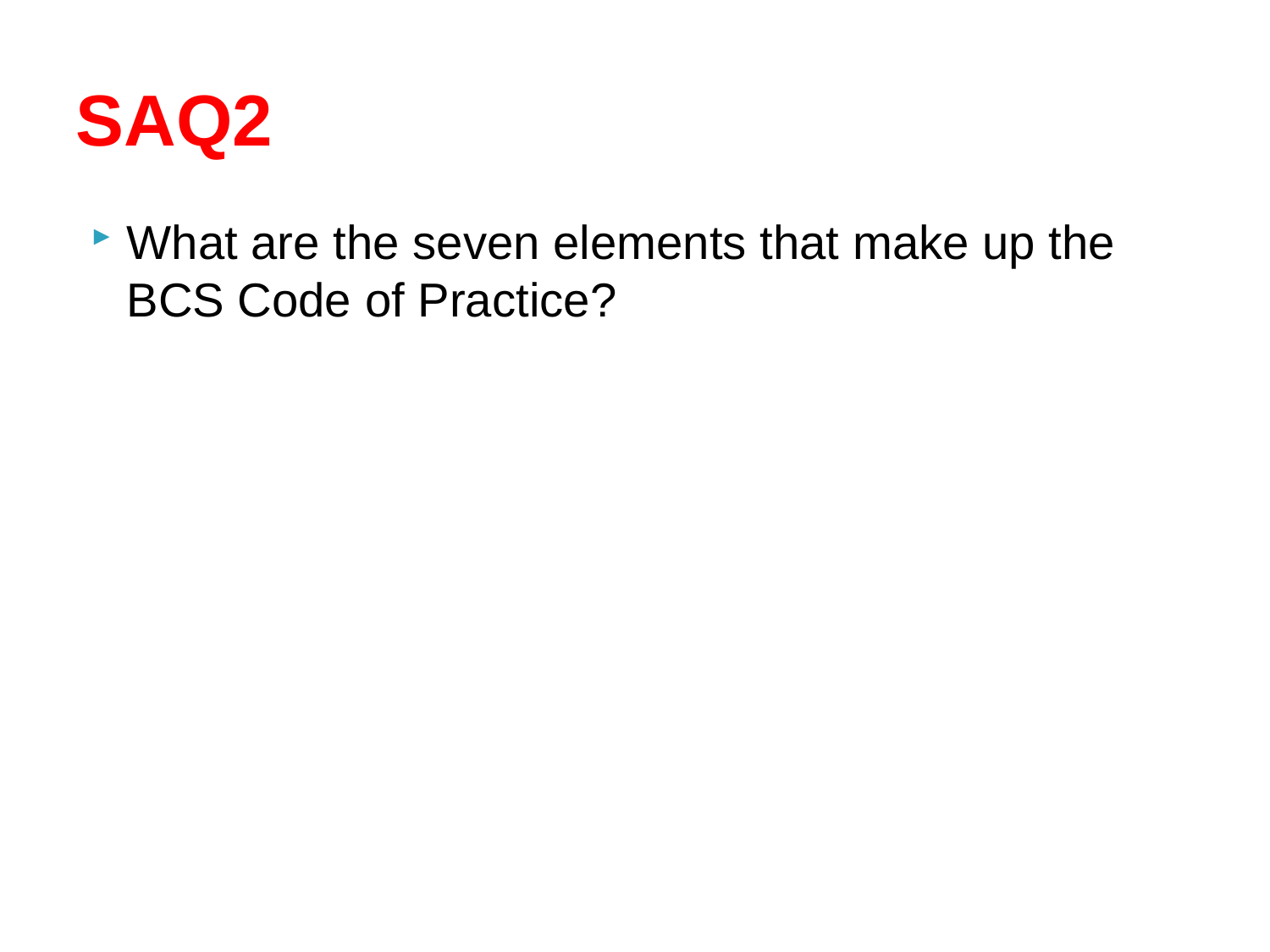

# SAQ2
What are the seven elements that make up the BCS Code of Practice?